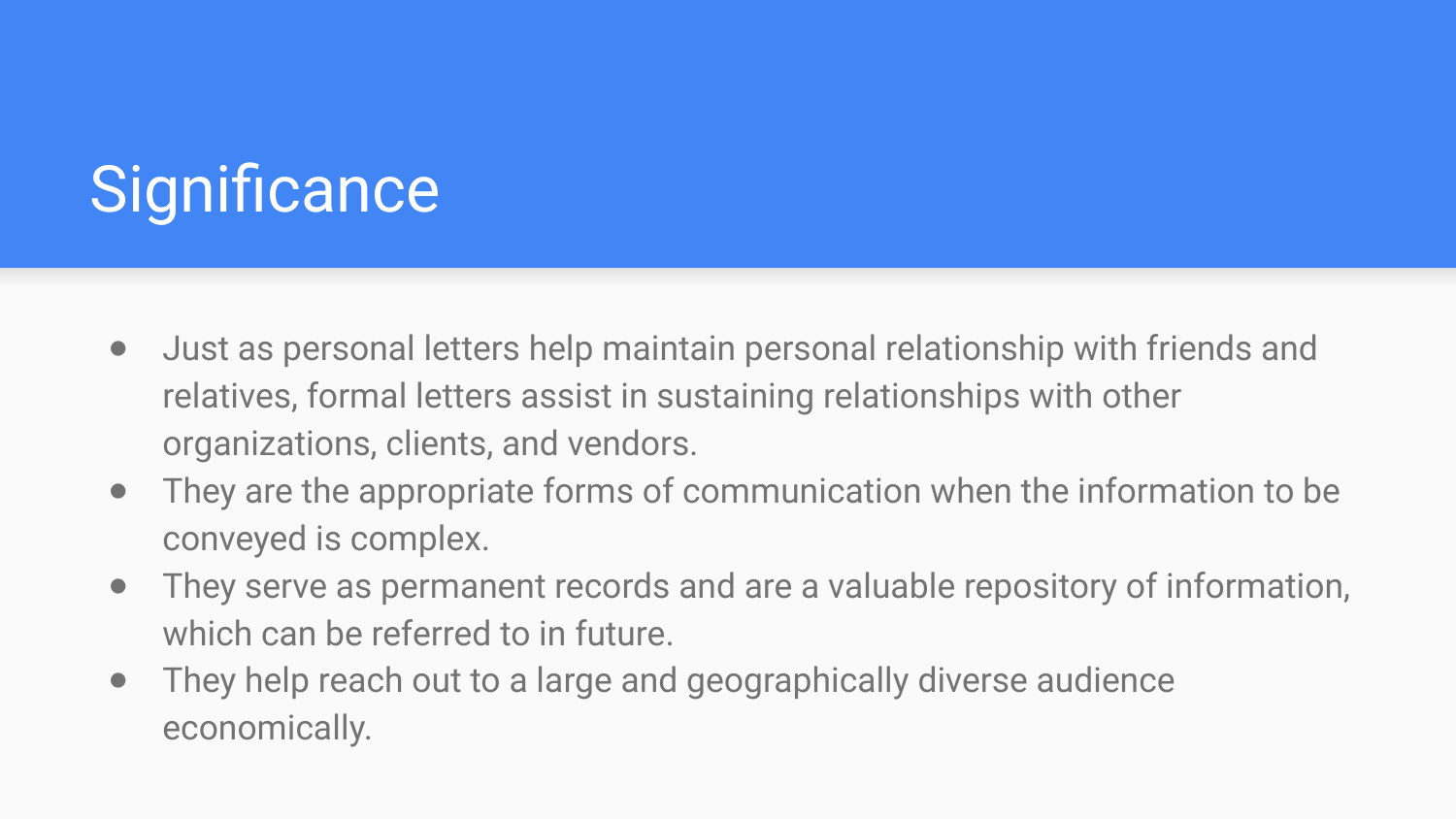

# Significance
Just as personal letters help maintain personal relationship with friends and relatives, formal letters assist in sustaining relationships with other organizations, clients, and vendors.
They are the appropriate forms of communication when the information to be conveyed is complex.
They serve as permanent records and are a valuable repository of information, which can be referred to in future.
They help reach out to a large and geographically diverse audience economically.